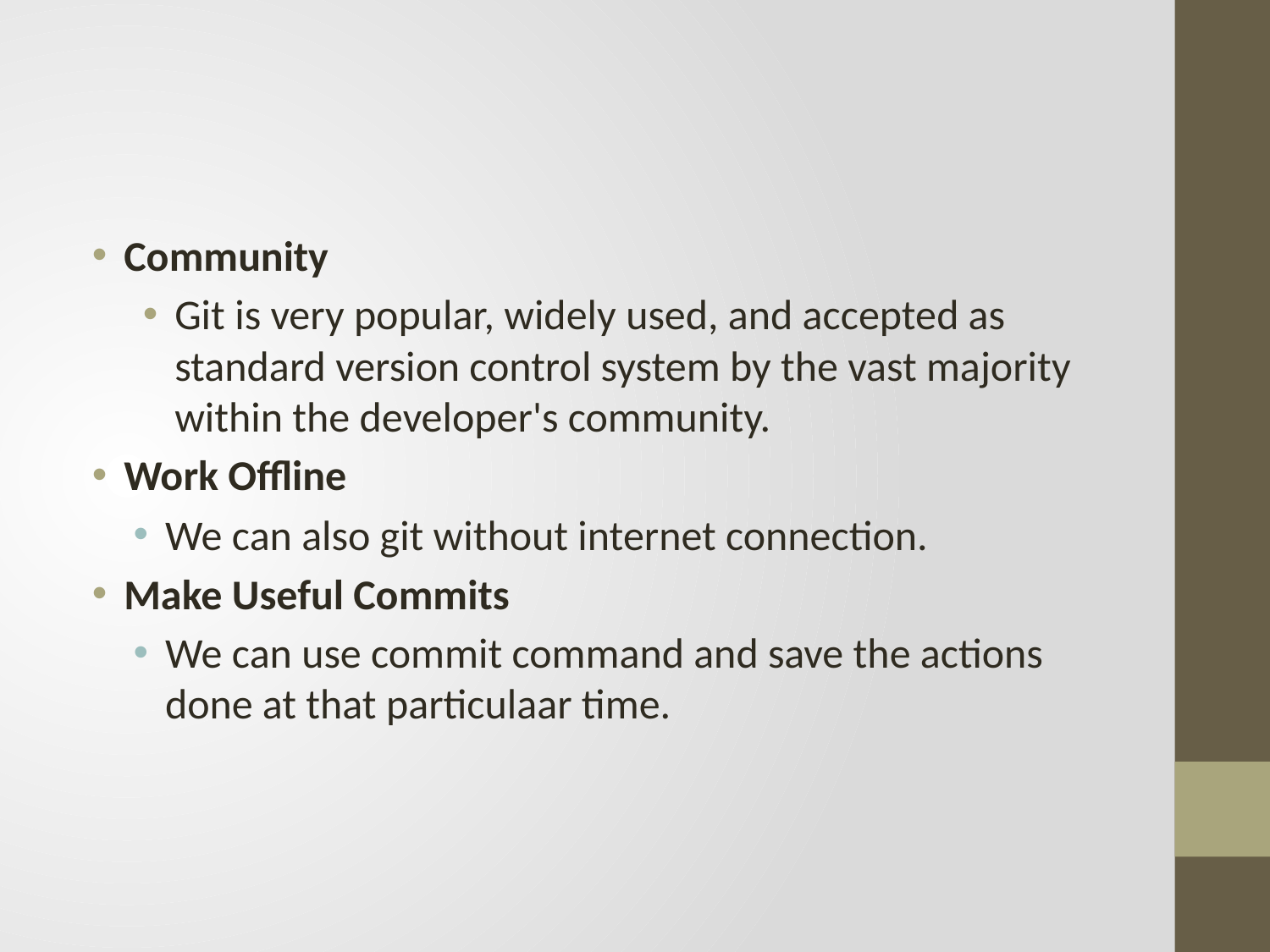

#
Community
Git is very popular, widely used, and accepted as standard version control system by the vast majority within the developer's community.
Work Offline
We can also git without internet connection.
Make Useful Commits
We can use commit command and save the actions done at that particulaar time.